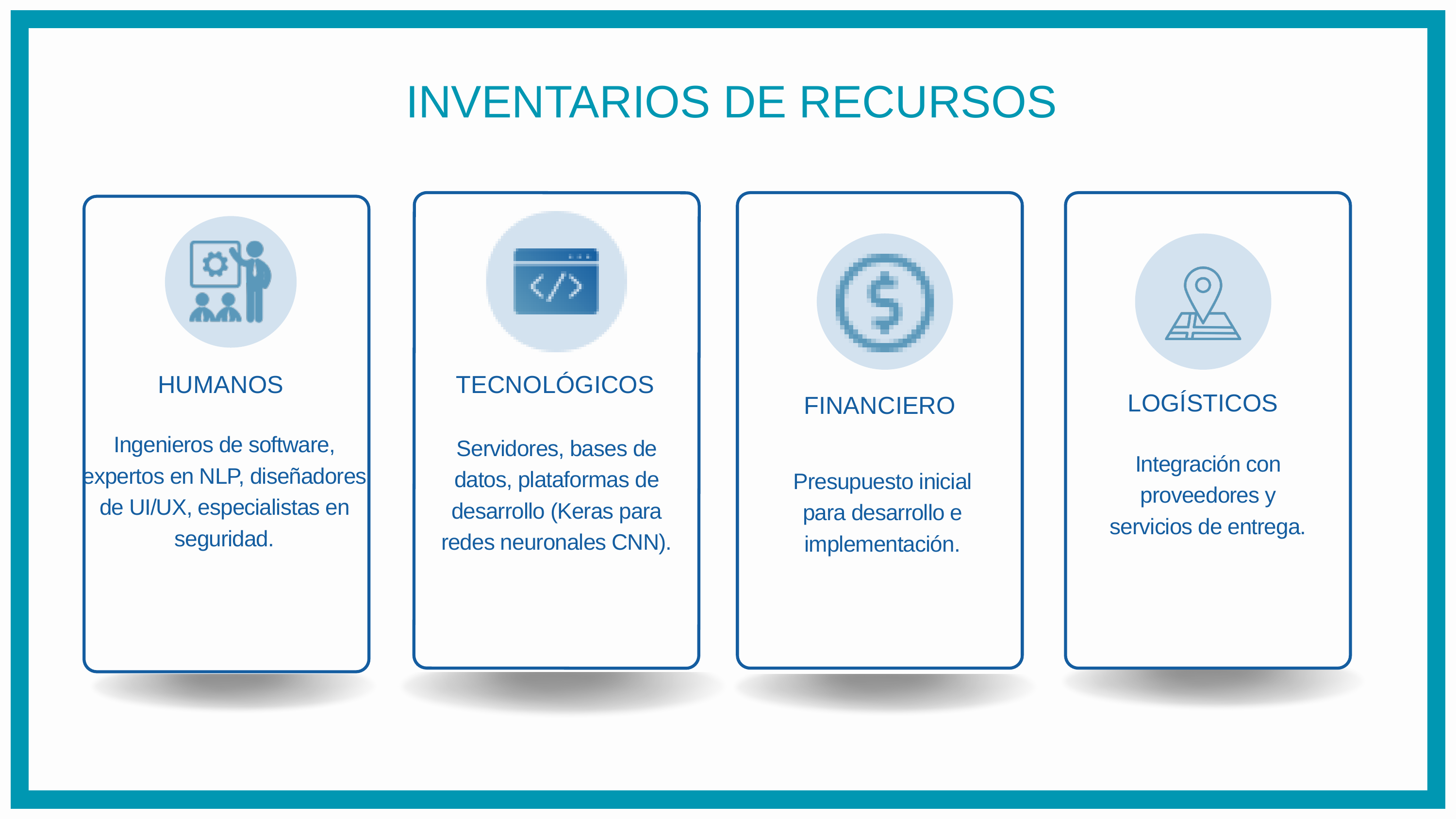

Data analytics

INVENTARIOS DE RECURSOS

HUMANOS
TECNOLÓGICOS
LOGÍSTICOS
FINANCIERO
Ingenieros de software, expertos en NLP, diseñadores de UI/UX, especialistas en seguridad.
Servidores, bases de datos, plataformas de desarrollo (Keras para redes neuronales CNN).
Integración con proveedores y servicios de entrega.
Presupuesto inicial para desarrollo e implementación.